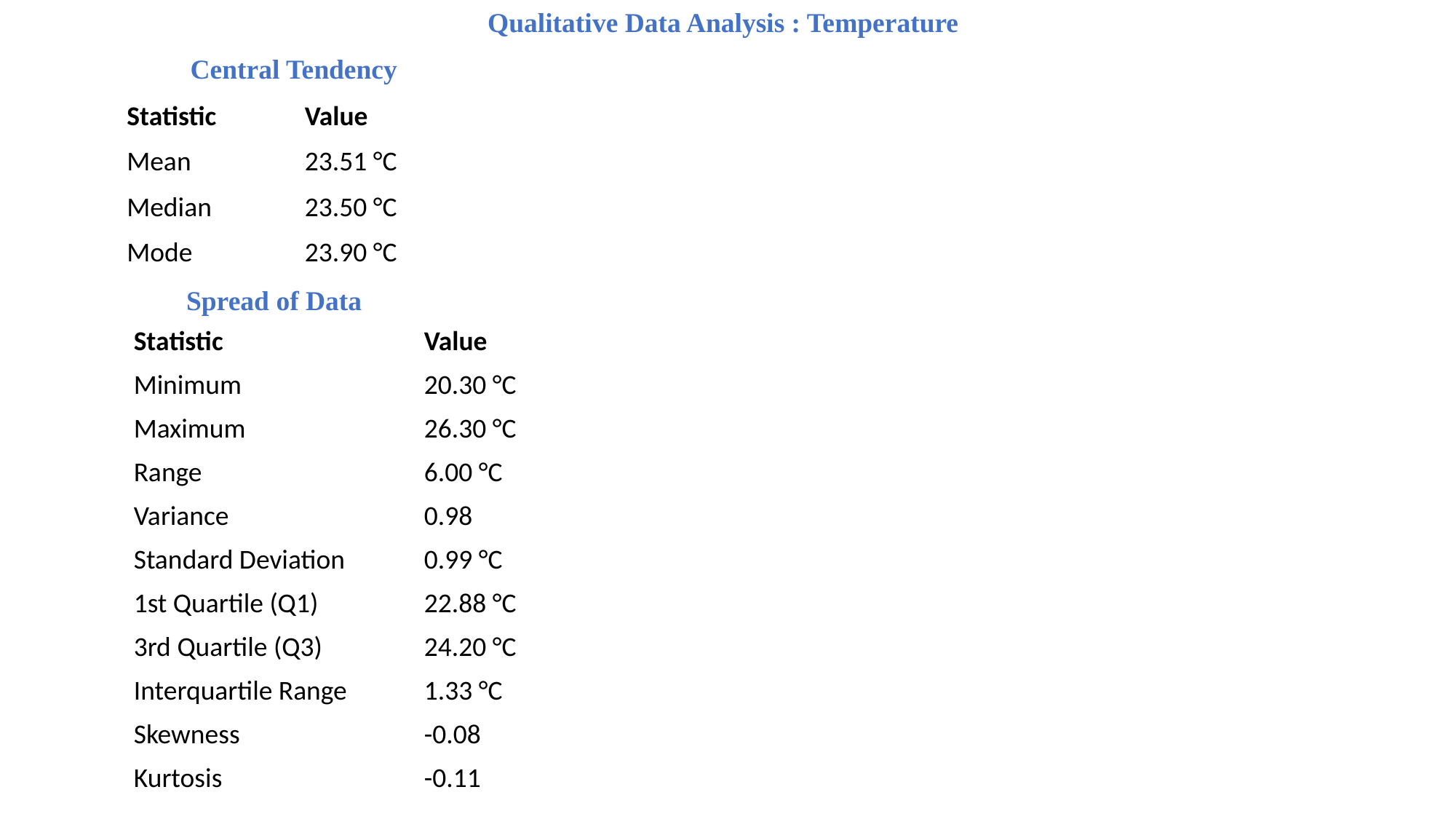

Qualitative Data Analysis : Temperature
Central Tendency
|  |  |
| --- | --- |
|  |  |
|  |  |
|  |  |
| Statistic | Value |
| --- | --- |
| Mean | 23.51 °C |
| Median | 23.50 °C |
| Mode | 23.90 °C |
|  |  |
| --- | --- |
|  |  |
|  |  |
Spread of Data
| Statistic | Value |
| --- | --- |
| Minimum | 20.30 °C |
| Maximum | 26.30 °C |
| Range | 6.00 °C |
| Variance | 0.98 |
| Standard Deviation | 0.99 °C |
| 1st Quartile (Q1) | 22.88 °C |
| 3rd Quartile (Q3) | 24.20 °C |
| Interquartile Range | 1.33 °C |
| Skewness | -0.08 |
| Kurtosis | -0.11 |